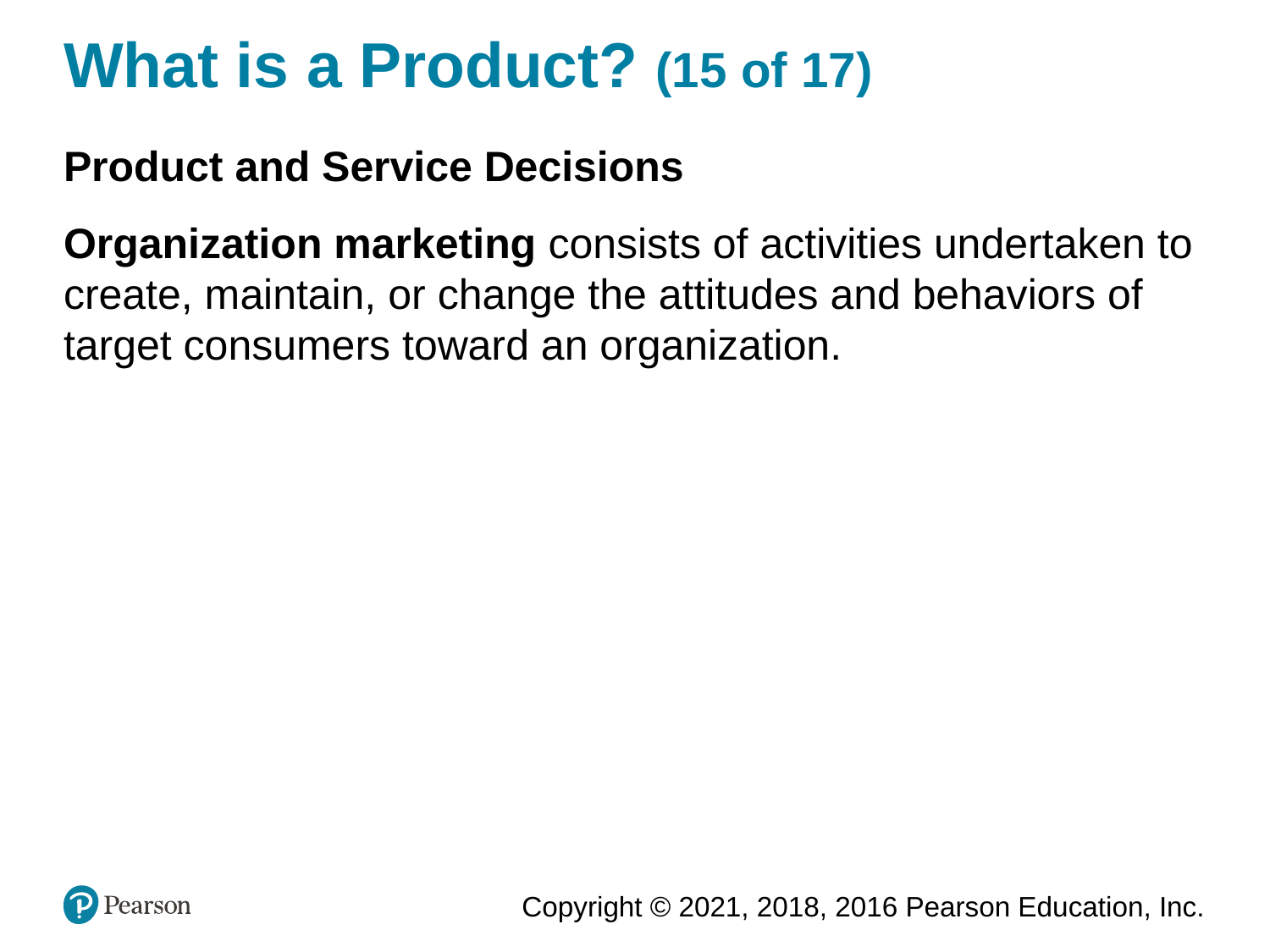

# What is a Product? (15 of 17)
Product and Service Decisions
Organization marketing consists of activities undertaken to create, maintain, or change the attitudes and behaviors of target consumers toward an organization.